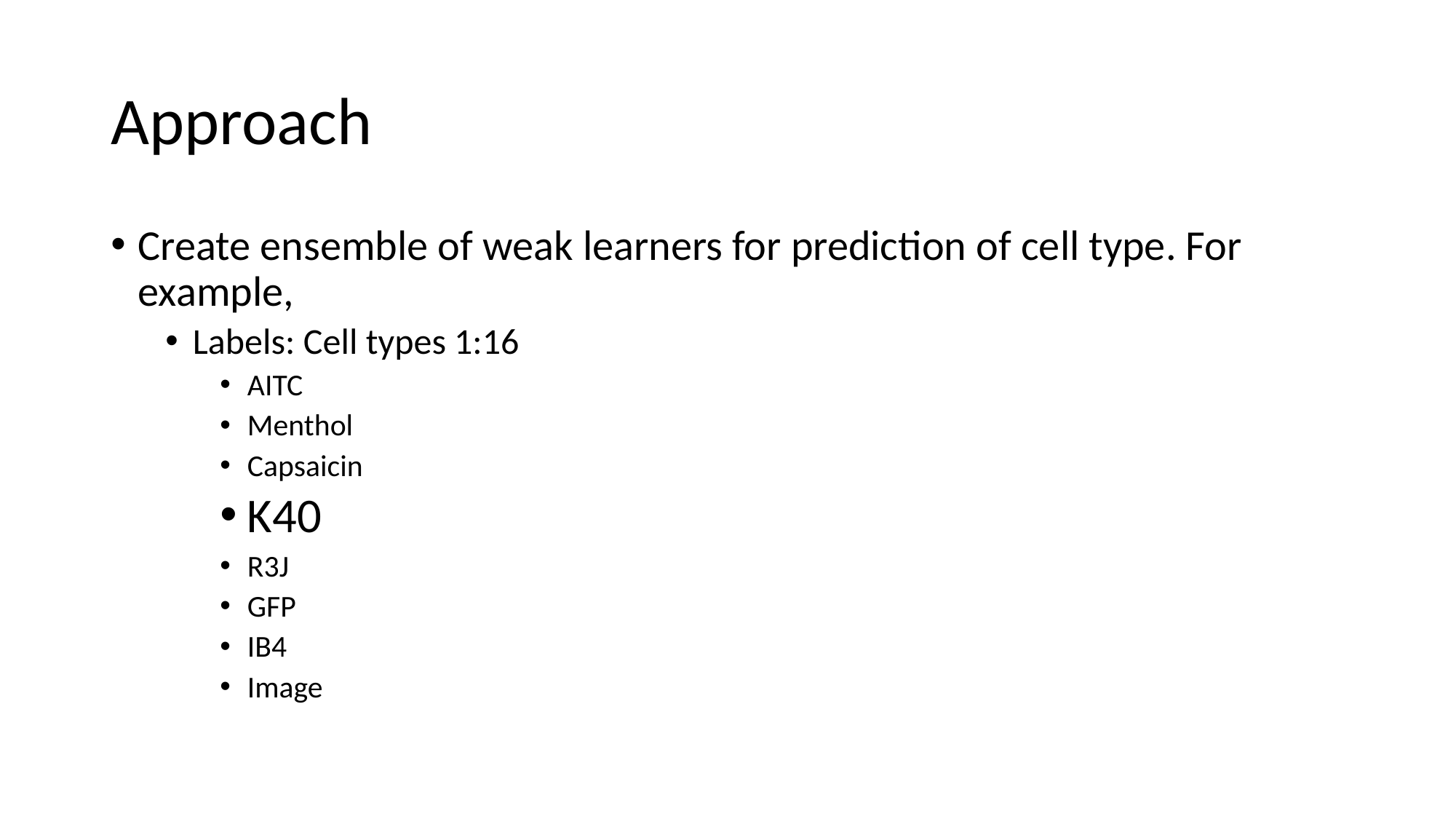

# Approach
Create ensemble of weak learners for prediction of cell type. For example,
Labels: Cell types 1:16
AITC
Menthol
Capsaicin
K40
R3J
GFP
IB4
Image